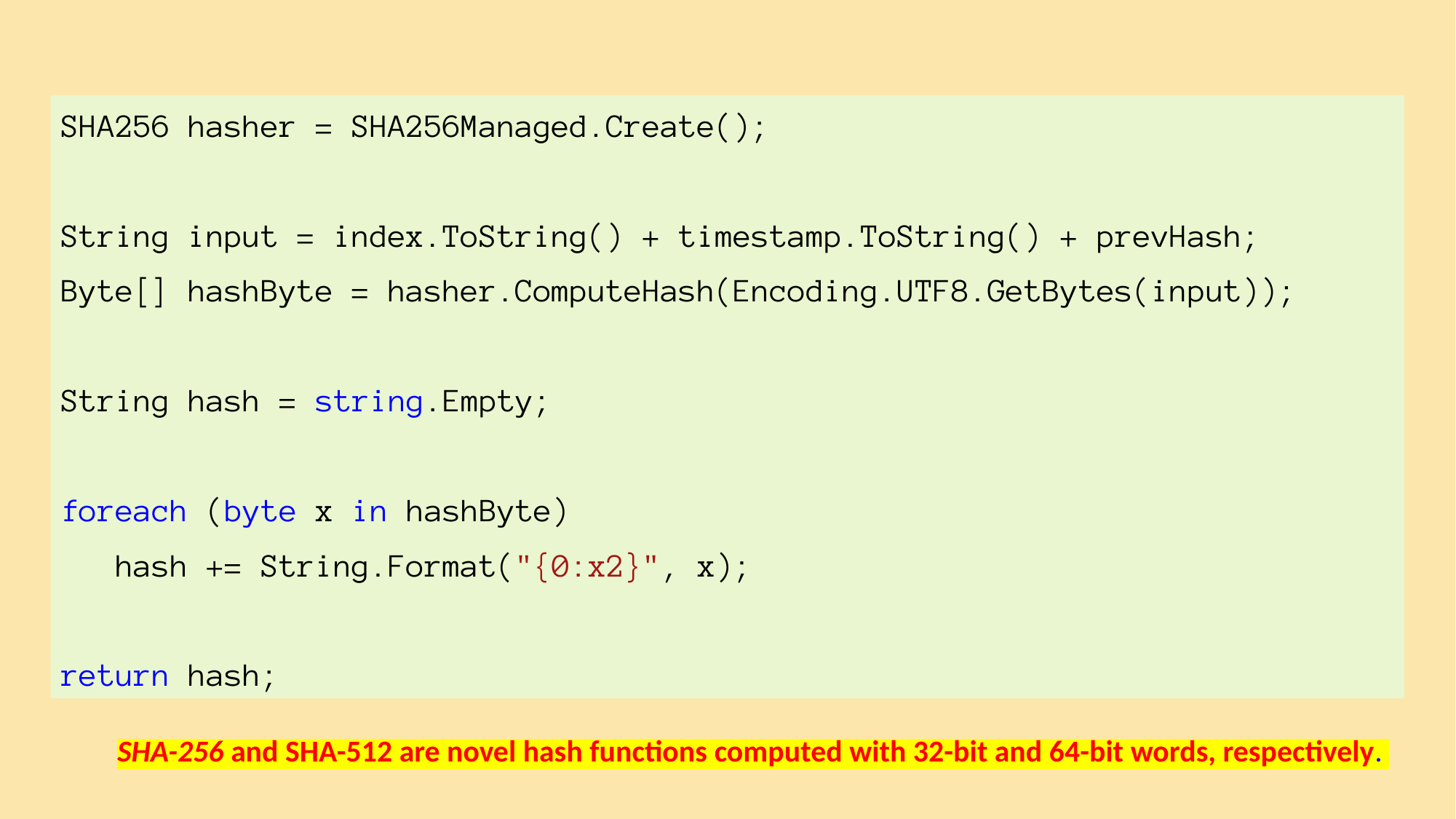

SHA256 hasher = SHA256Managed.Create();

String input = index.ToString() + timestamp.ToString() + prevHash;
Byte[] hashByte = hasher.ComputeHash(Encoding.UTF8.GetBytes(input));

String hash = string.Empty;

foreach (byte x in hashByte)
hash += String.Format("{0:x2}", x);

return hash;
SHA-256 and SHA-512 are novel hash functions computed with 32-bit and 64-bit words, respectively.